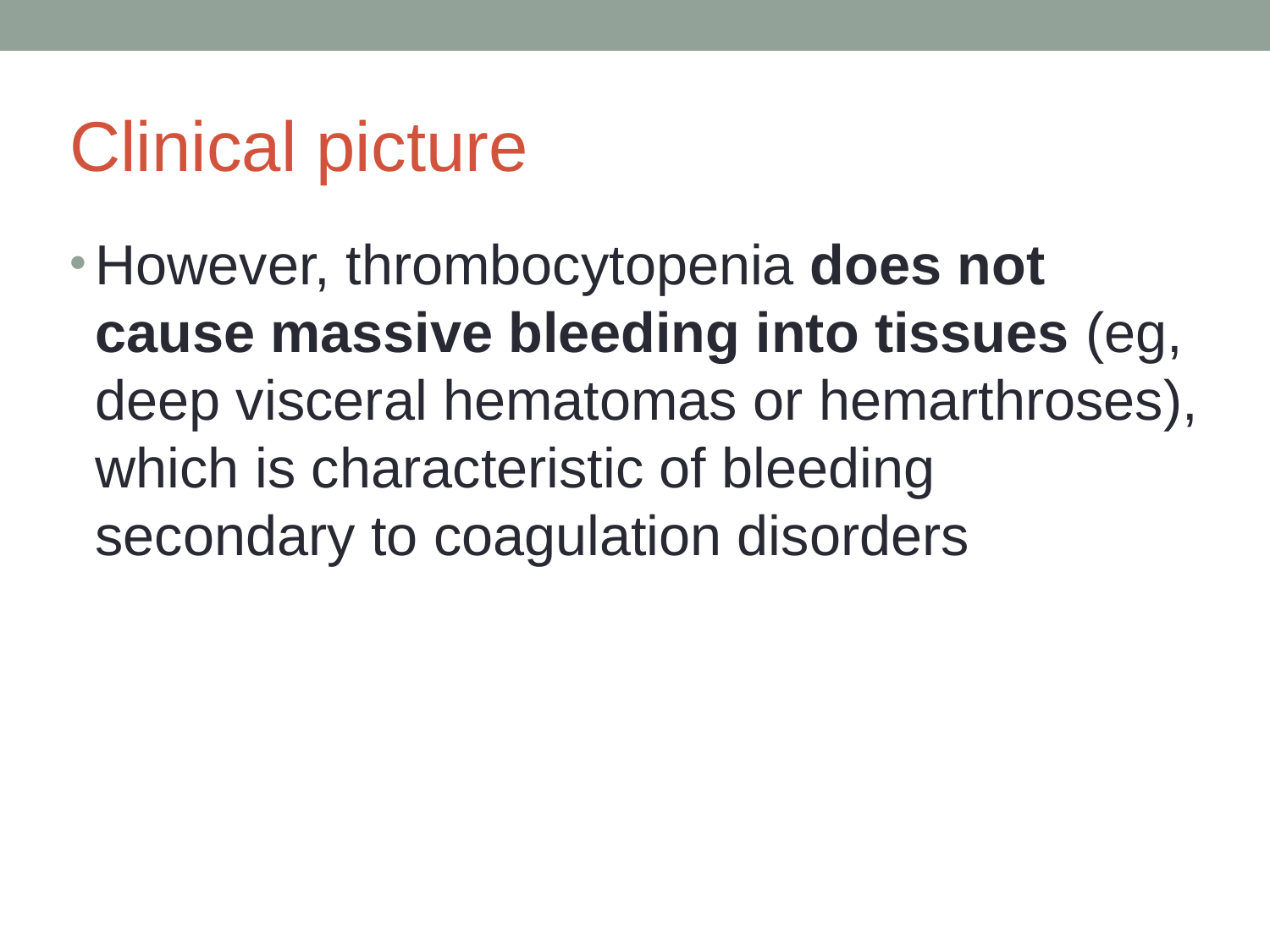

Clinical picture
However, thrombocytopenia does not cause massive bleeding into tissues (eg, deep visceral hematomas or hemarthroses), which is characteristic of bleeding secondary to coagulation disorders